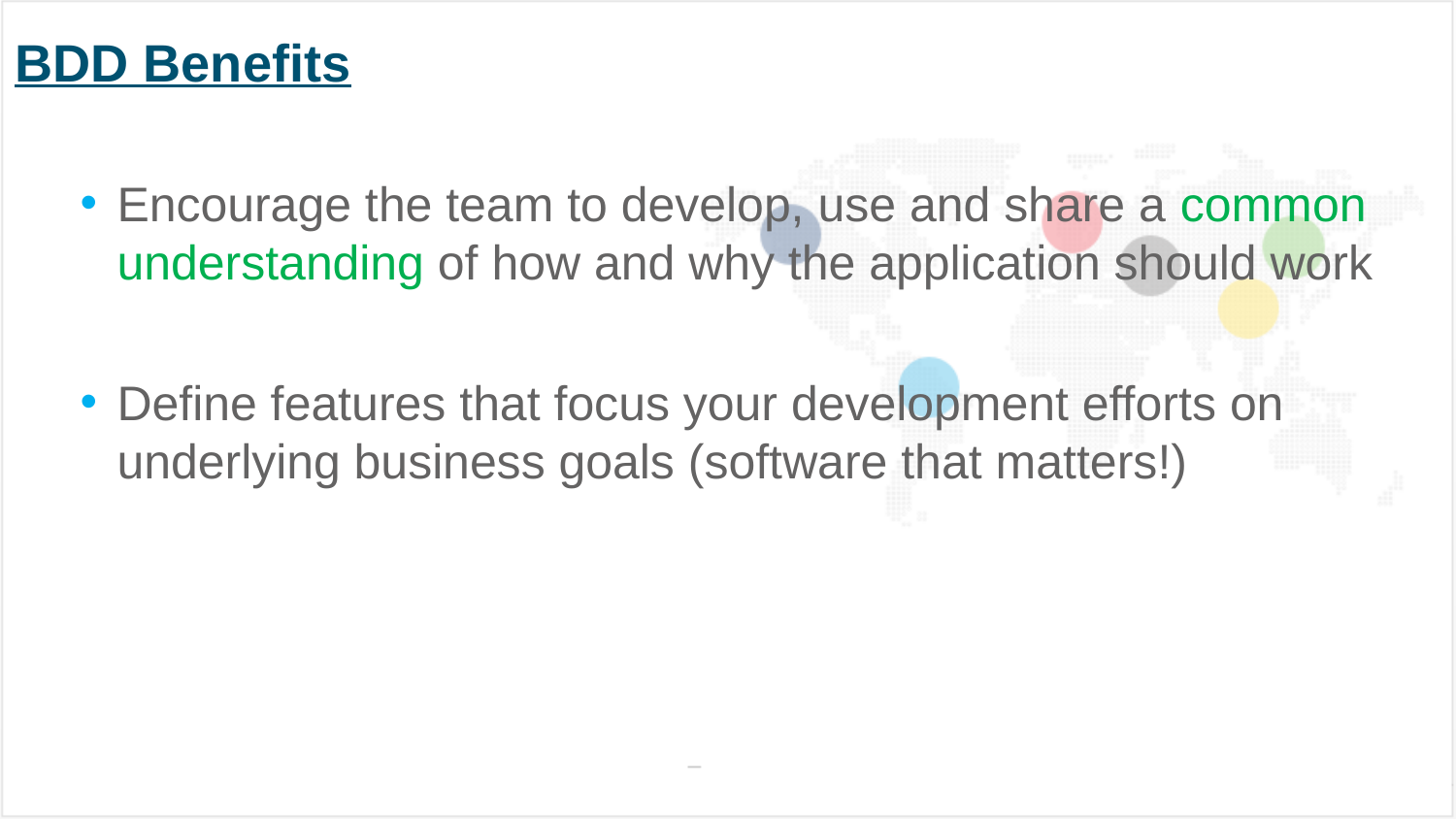

# BDD Benefits
Encourage the team to develop, use and share a common understanding of how and why the application should work

Define features that focus your development efforts on underlying business goals (software that matters!)